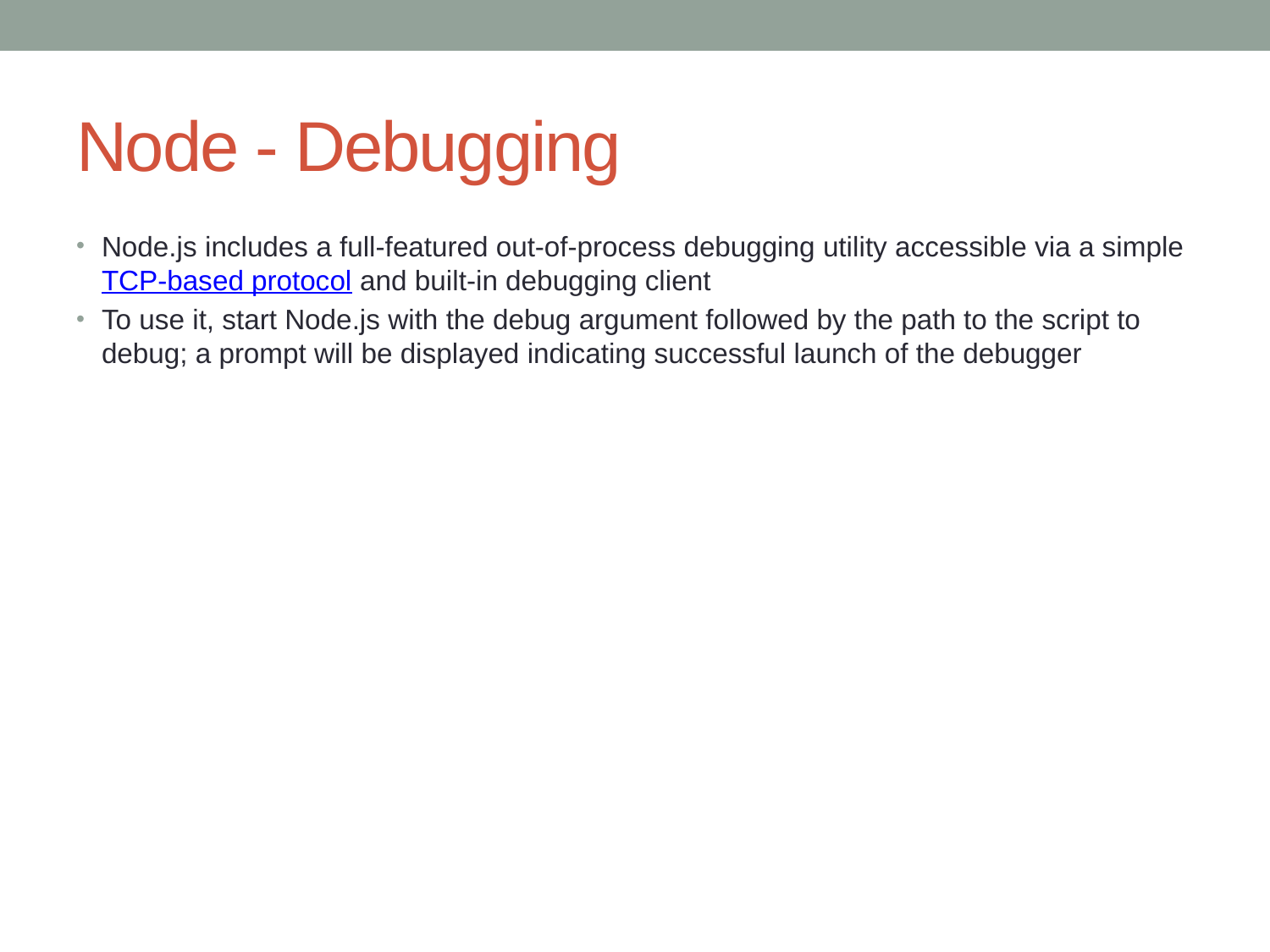

# Node - Debugging
Node.js includes a full-featured out-of-process debugging utility accessible via a simple TCP-based protocol and built-in debugging client
To use it, start Node.js with the debug argument followed by the path to the script to debug; a prompt will be displayed indicating successful launch of the debugger